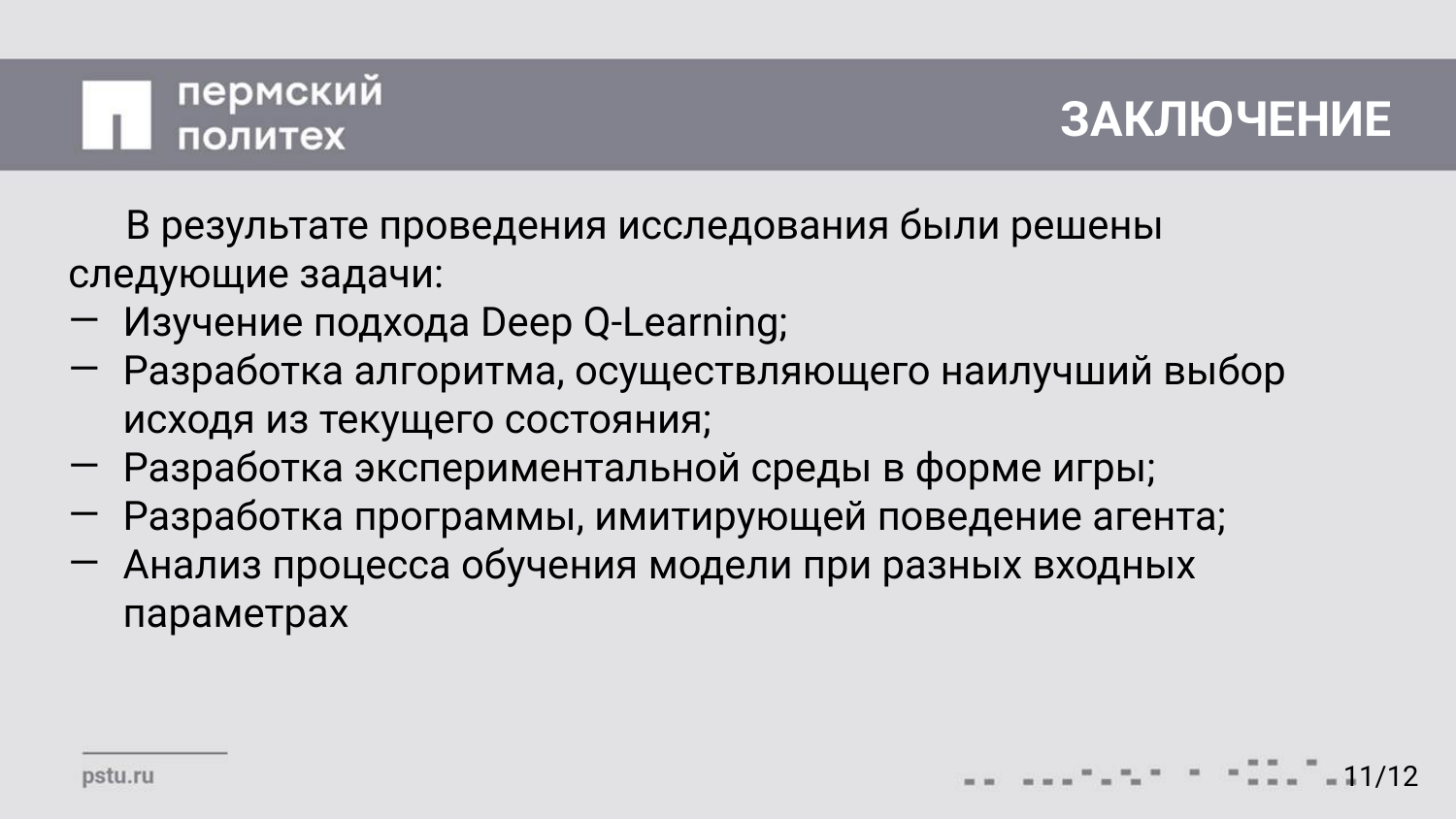

# ЗАКЛЮЧЕНИЕ
В результате проведения исследования были решены следующие задачи:
Изучение подхода Deep Q-Learning;
Разработка алгоритма, осуществляющего наилучший выбор исходя из текущего состояния;
Разработка экспериментальной среды в форме игры;
Разработка программы, имитирующей поведение агента;
Анализ процесса обучения модели при разных входных параметрах
11/12